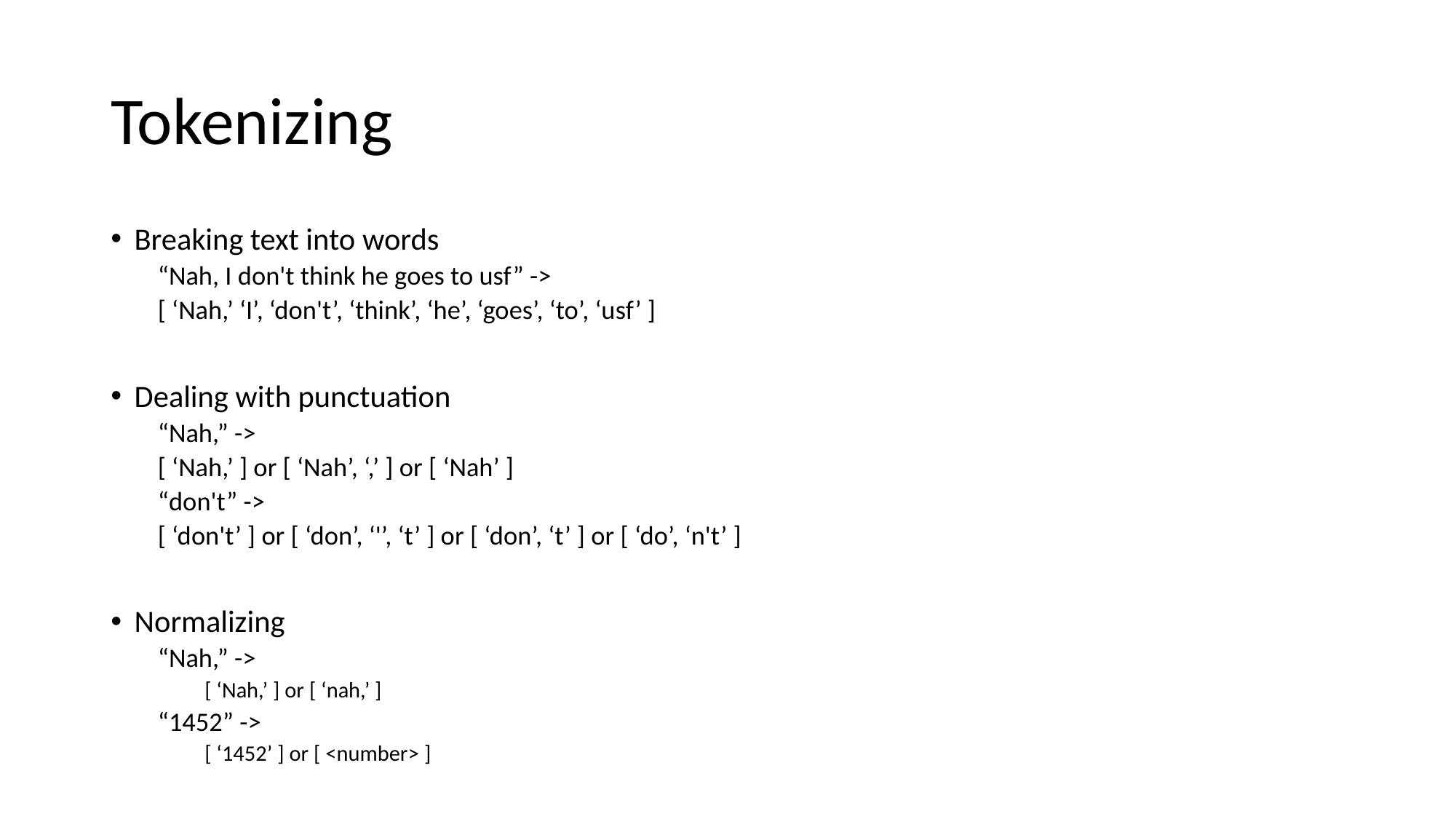

# Tokenizing
Breaking text into words
“Nah, I don't think he goes to usf” ->
	[ ‘Nah,’ ‘I’, ‘don't’, ‘think’, ‘he’, ‘goes’, ‘to’, ‘usf’ ]

Dealing with punctuation
“Nah,” ->
	[ ‘Nah,’ ] or [ ‘Nah’, ‘,’ ] or [ ‘Nah’ ]
“don't” ->
	[ ‘don't’ ] or [ ‘don’, ‘'’, ‘t’ ] or [ ‘don’, ‘t’ ] or [ ‘do’, ‘n't’ ]

Normalizing
“Nah,” ->
[ ‘Nah,’ ] or [ ‘nah,’ ]
“1452” ->
[ ‘1452’ ] or [ <number> ]